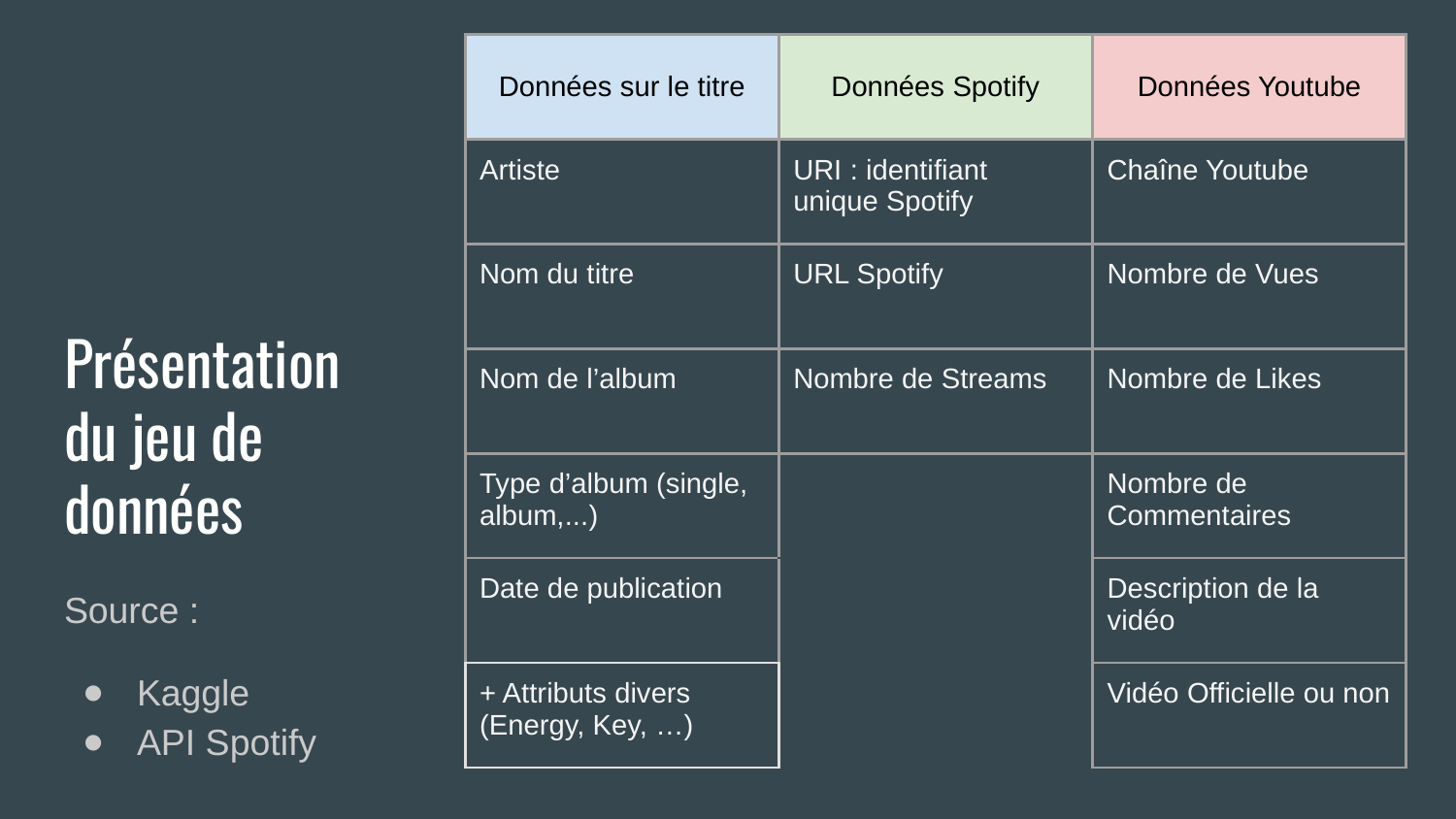

| Données sur le titre | Données Spotify | Données Youtube |
| --- | --- | --- |
| Artiste | URI : identifiant unique Spotify | Chaîne Youtube |
| Nom du titre | URL Spotify | Nombre de Vues |
| Nom de l’album | Nombre de Streams | Nombre de Likes |
| Type d’album (single, album,...) |  | Nombre de Commentaires |
| Date de publication |  | Description de la vidéo |
| + Attributs divers (Energy, Key, …) |  | Vidéo Officielle ou non |
# Présentation du jeu de données
Source :
Kaggle
API Spotify